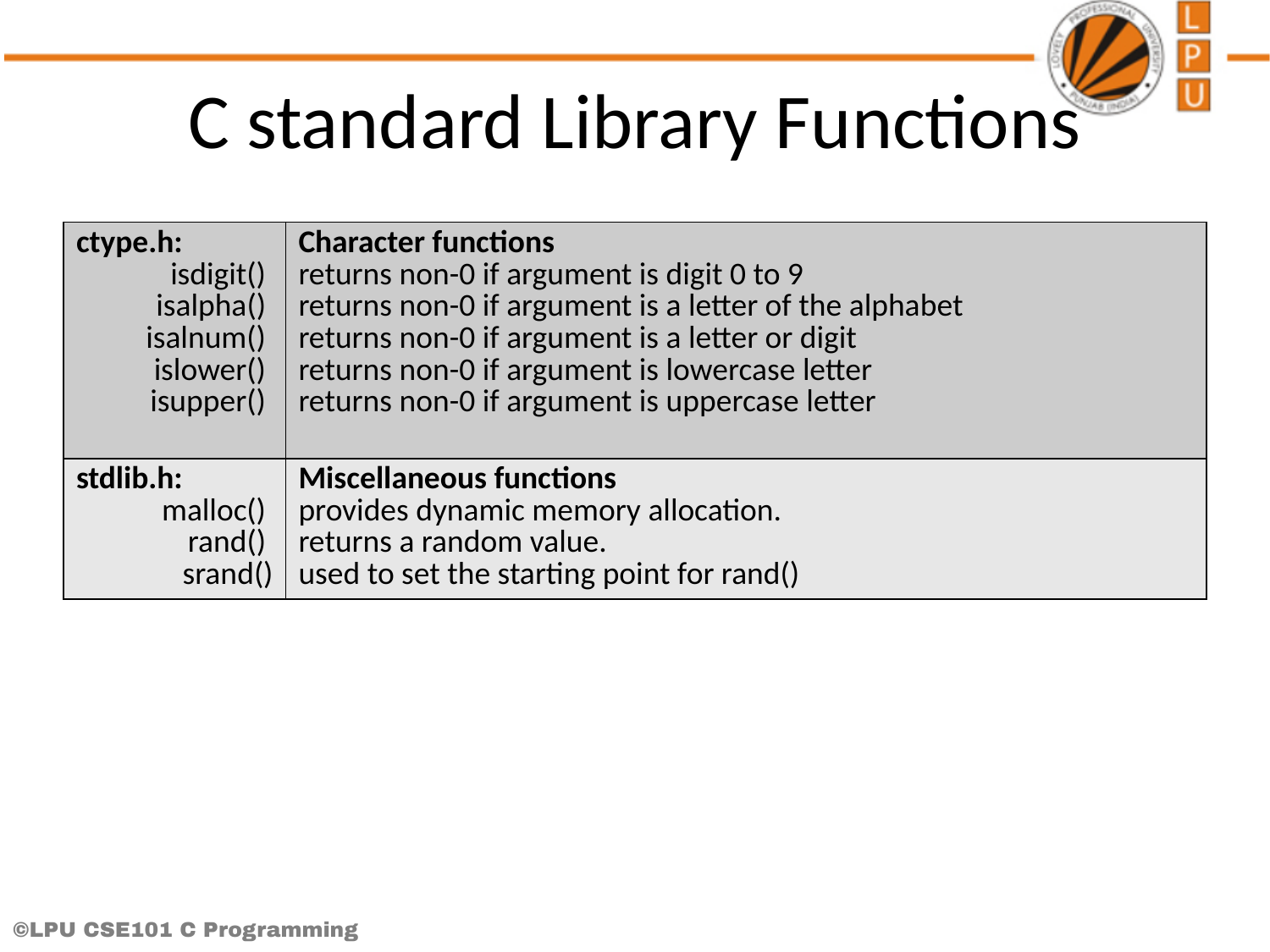

# C standard Library Functions
| ctype.h: isdigit()  isalpha()  isalnum()  islower()  isupper() | Character functions returns non-0 if argument is digit 0 to 9 returns non-0 if argument is a letter of the alphabet returns non-0 if argument is a letter or digit returns non-0 if argument is lowercase letter returns non-0 if argument is uppercase letter |
| --- | --- |
| stdlib.h: malloc()  rand()  srand() | Miscellaneous functions provides dynamic memory allocation. returns a random value. used to set the starting point for rand() |